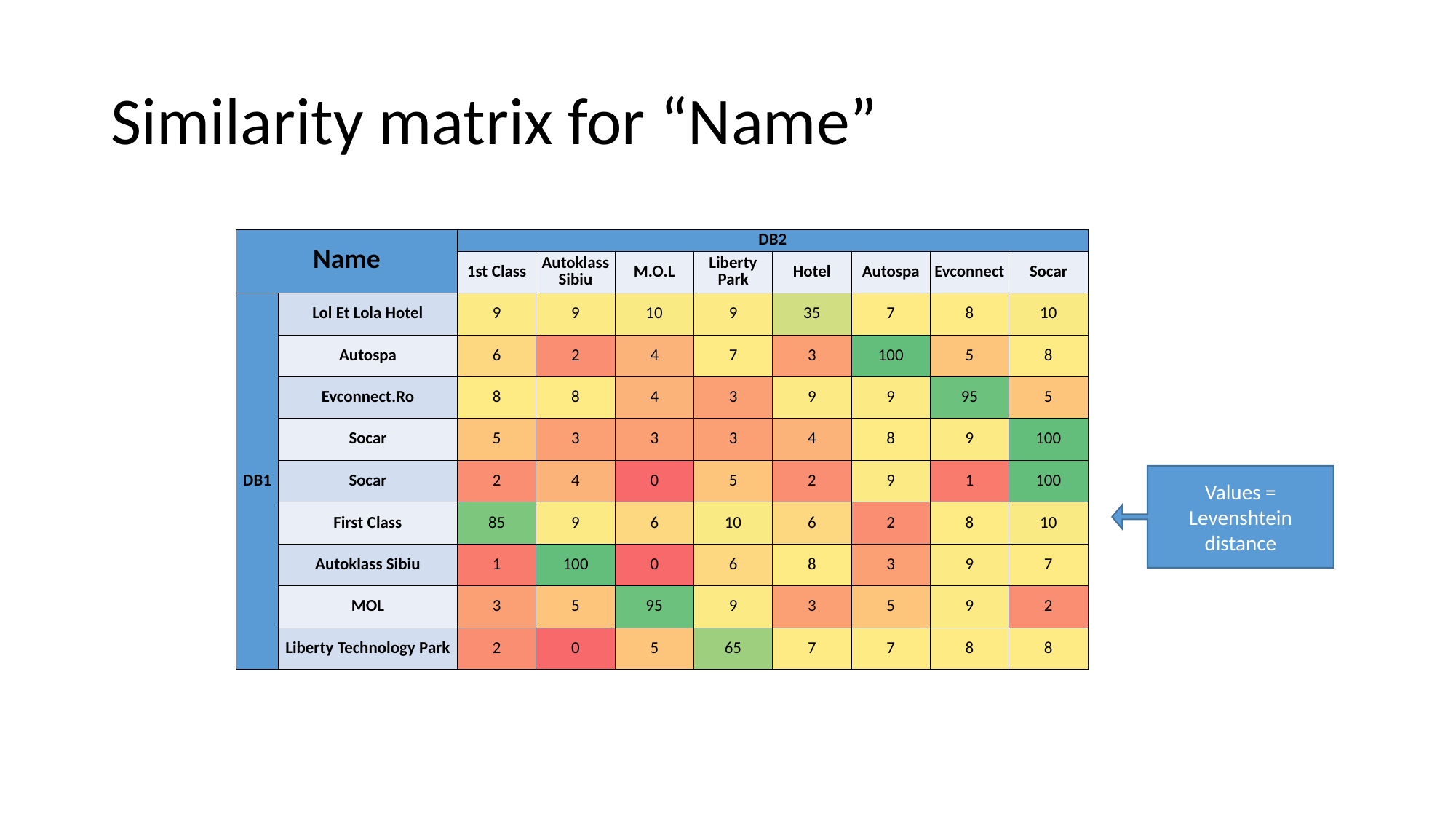

# Similarity matrix for “Name”
| Name |  | DB2 |  |  |  |  |  |  |  |
| --- | --- | --- | --- | --- | --- | --- | --- | --- | --- |
|  |  | 1st Class | Autoklass Sibiu | M.O.L | Liberty Park | Hotel | Autospa | Evconnect | Socar |
| DB1 | Lol Et Lola Hotel | 9 | 9 | 10 | 9 | 35 | 7 | 8 | 10 |
|  | Autospa | 6 | 2 | 4 | 7 | 3 | 100 | 5 | 8 |
|  | Evconnect.Ro | 8 | 8 | 4 | 3 | 9 | 9 | 95 | 5 |
|  | Socar | 5 | 3 | 3 | 3 | 4 | 8 | 9 | 100 |
|  | Socar | 2 | 4 | 0 | 5 | 2 | 9 | 1 | 100 |
|  | First Class | 85 | 9 | 6 | 10 | 6 | 2 | 8 | 10 |
|  | Autoklass Sibiu | 1 | 100 | 0 | 6 | 8 | 3 | 9 | 7 |
|  | MOL | 3 | 5 | 95 | 9 | 3 | 5 | 9 | 2 |
|  | Liberty Technology Park | 2 | 0 | 5 | 65 | 7 | 7 | 8 | 8 |
Values = Levenshtein distance